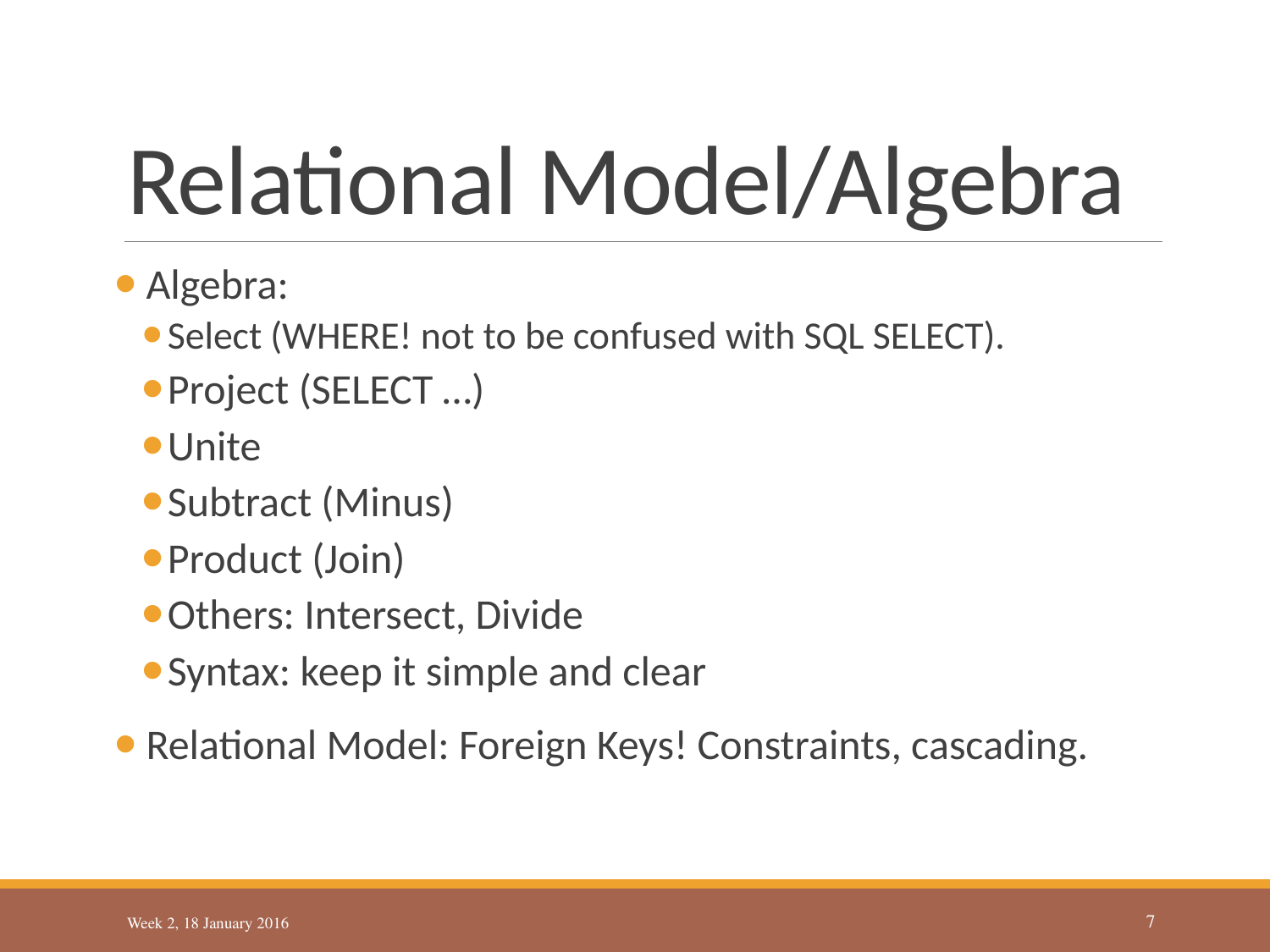

# Relational Model/Algebra
 Algebra:
Select (WHERE! not to be confused with SQL SELECT).
Project (SELECT …)
Unite
Subtract (Minus)
Product (Join)
Others: Intersect, Divide
Syntax: keep it simple and clear
 Relational Model: Foreign Keys! Constraints, cascading.
Week 2, 18 January 2016
7